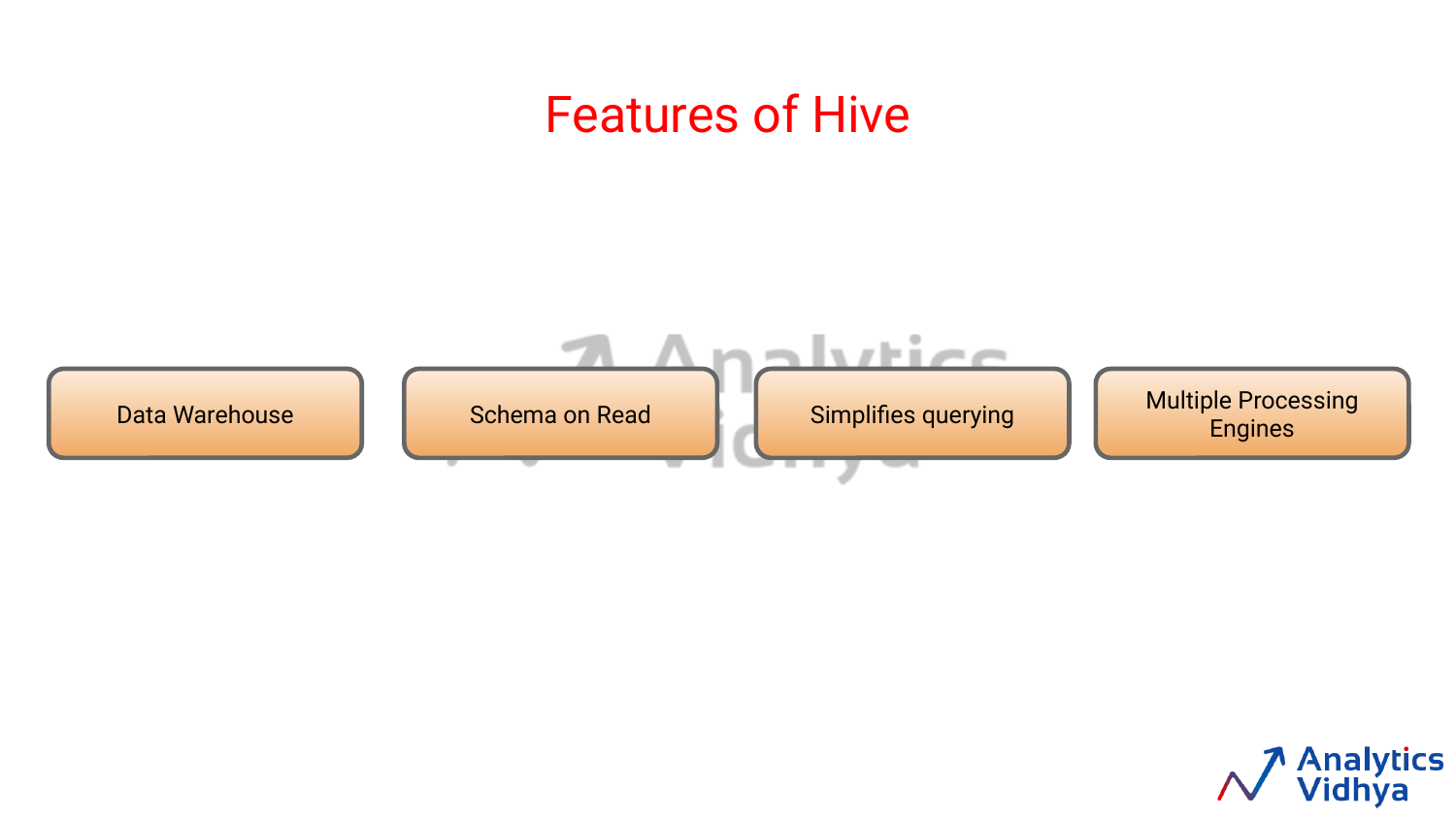

Features of Hive
Data Warehouse
Schema on Read
Simplifies querying
Multiple Processing Engines